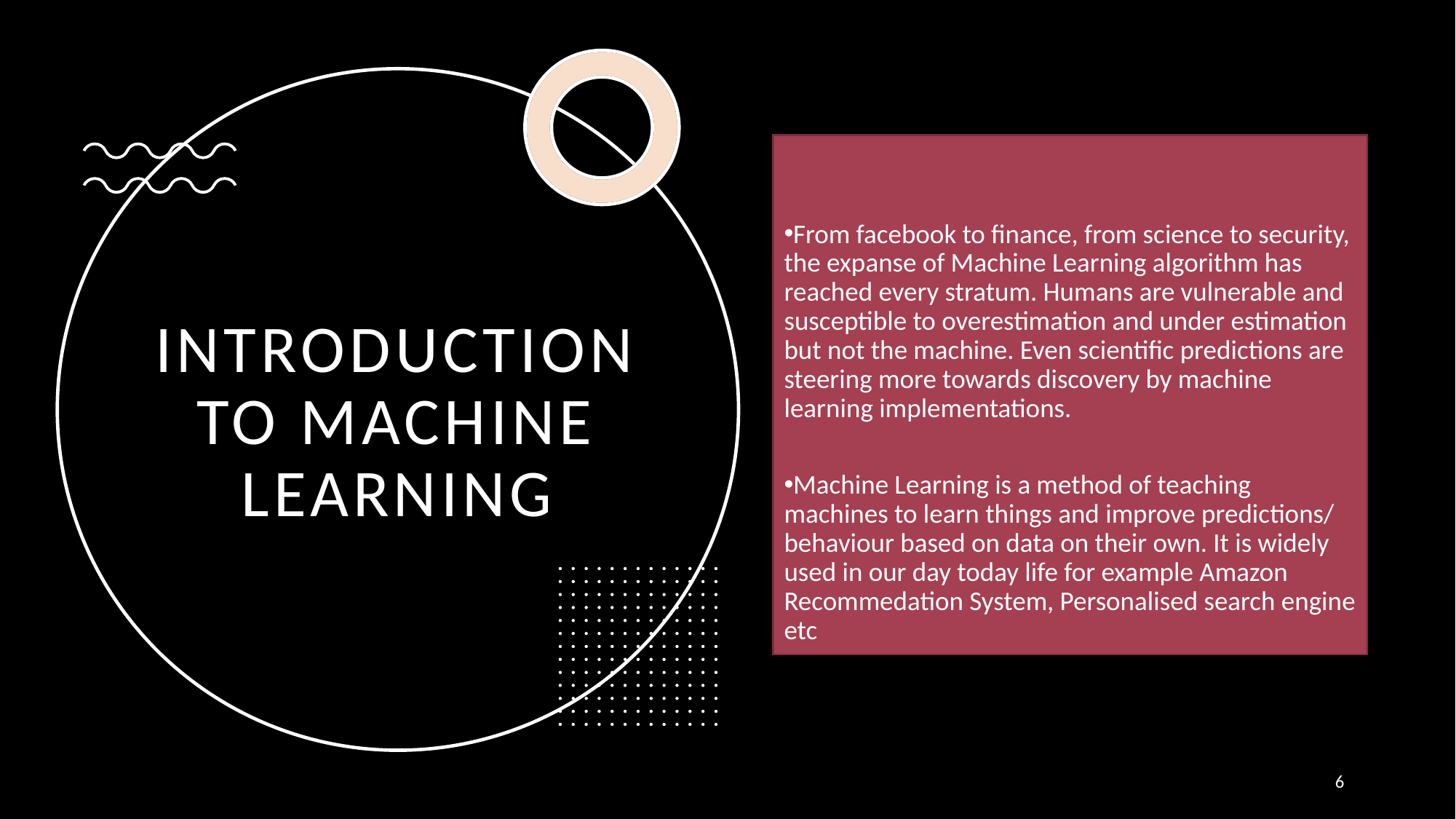

From facebook to finance, from science to security, the expanse of Machine Learning algorithm has reached every stratum. Humans are vulnerable and susceptible to overestimation and under estimation but not the machine. Even scientific predictions are steering more towards discovery by machine learning implementations.

Machine Learning is a method of teaching machines to learn things and improve predictions/ behaviour based on data on their own. It is widely used in our day today life for example Amazon Recommedation System, Personalised search engine etc

# iNTRODUCTION TO MACHINE LEARNING

6